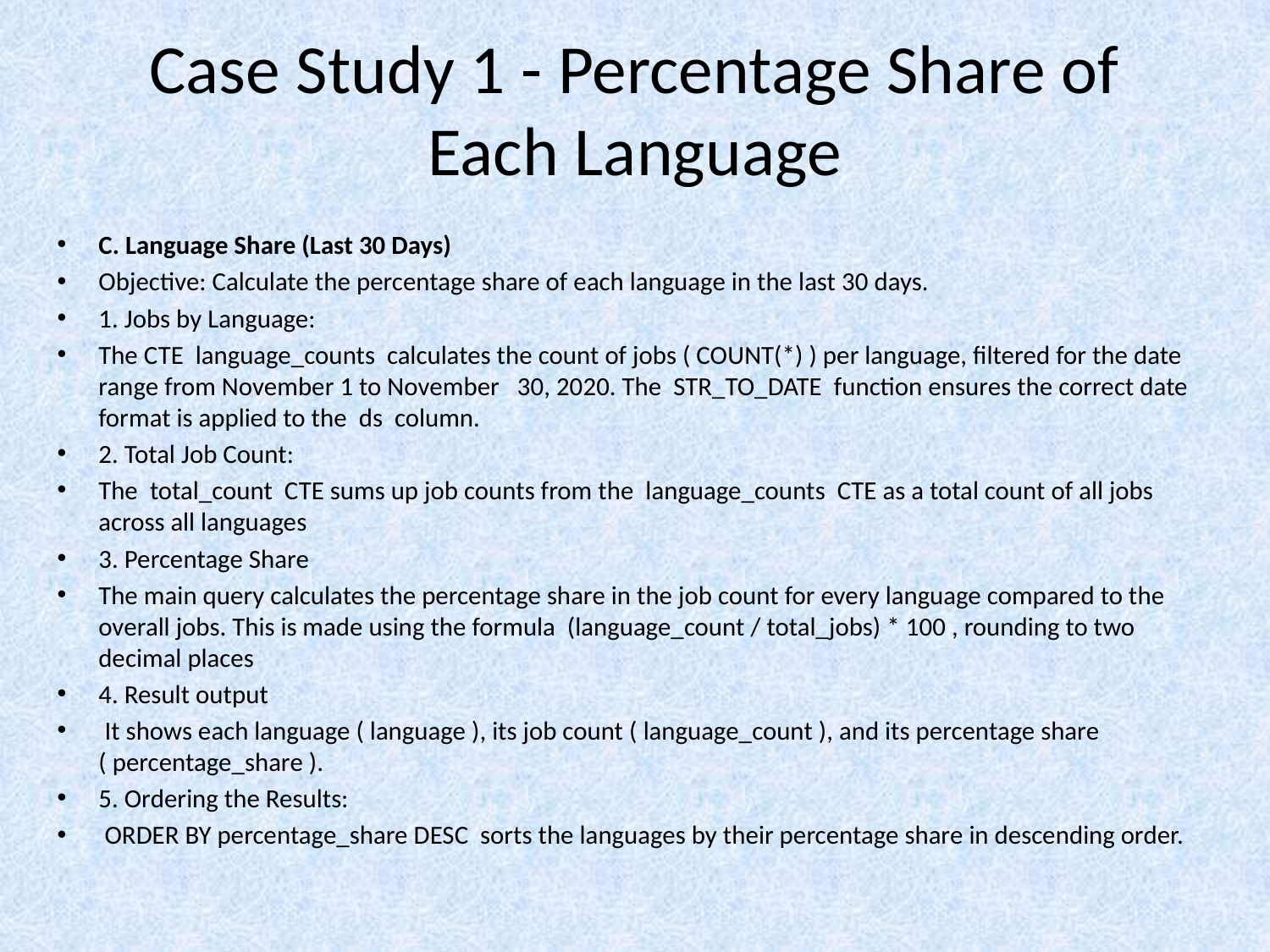

# Case Study 1 - Percentage Share of Each Language
C. Language Share (Last 30 Days)
Objective: Calculate the percentage share of each language in the last 30 days.
1. Jobs by Language:
The CTE  language_counts  calculates the count of jobs ( COUNT(*) ) per language, filtered for the date range from November 1 to November   30, 2020. The  STR_TO_DATE  function ensures the correct date format is applied to the  ds  column.
2. Total Job Count:
The  total_count  CTE sums up job counts from the  language_counts  CTE as a total count of all jobs across all languages
3. Percentage Share
The main query calculates the percentage share in the job count for every language compared to the overall jobs. This is made using the formula  (language_count / total_jobs) * 100 , rounding to two decimal places
4. Result output
 It shows each language ( language ), its job count ( language_count ), and its percentage share ( percentage_share ).
5. Ordering the Results:
 ORDER BY percentage_share DESC  sorts the languages by their percentage share in descending order.